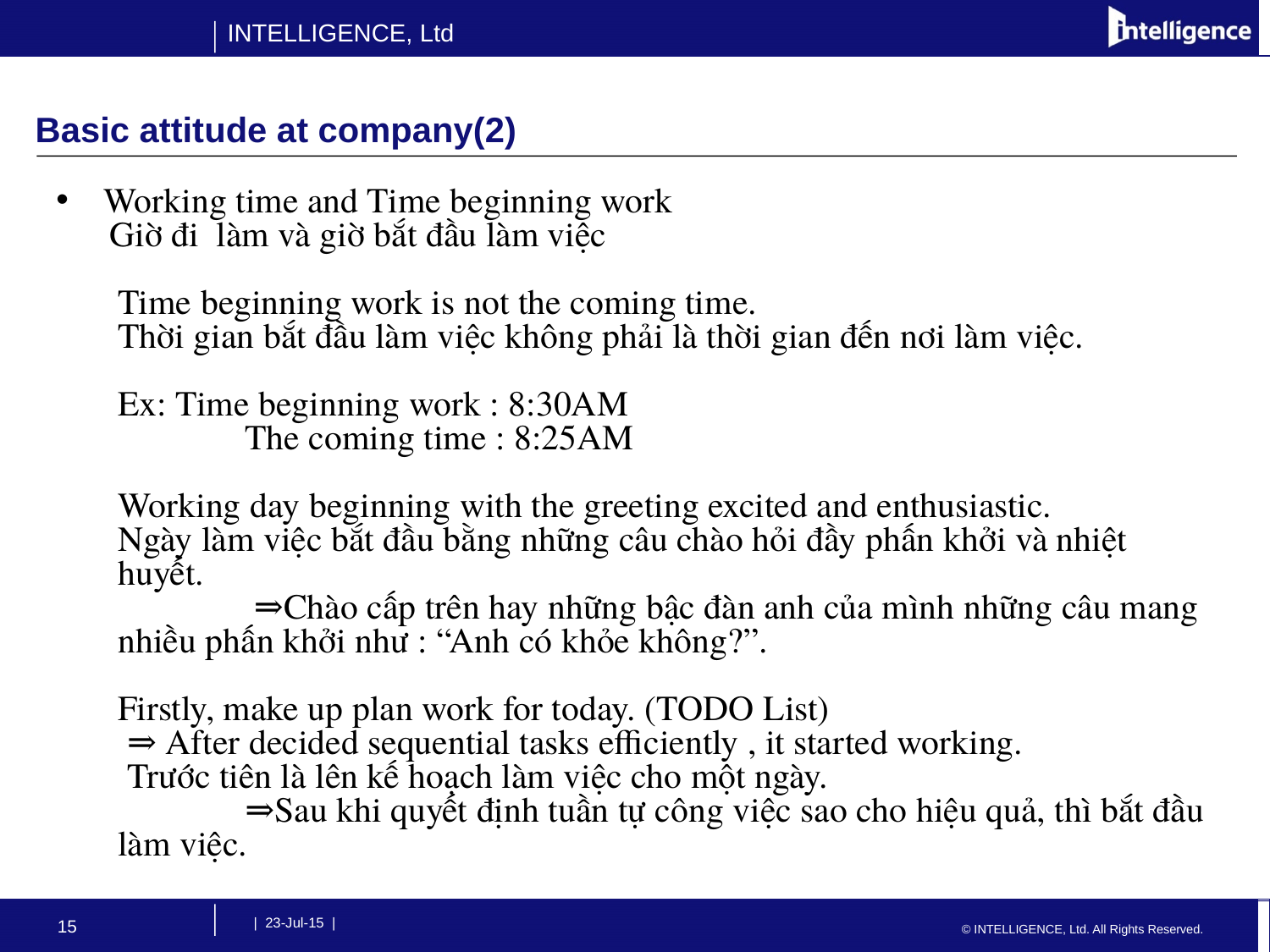

# Basic attitude at company(2)
Working time and Time beginning work
      Giờ đi  làm và giờ bắt đầu làm việc

Time beginning work is not the coming time.
Thời gian bắt đầu làm việc không phải là thời gian đến nơi làm việc.

Ex: Time beginning work : 8:30AM
	The coming time : 8:25AM

Working day beginning with the greeting excited and enthusiastic.
Ngày làm việc bắt đầu bằng những câu chào hỏi đầy phấn khởi và nhiệt huyết.
	 ⇒Chào cấp trên hay những bậc đàn anh của mình những câu mang nhiều phấn khởi như : “Anh có khỏe không?”.

Firstly, make up plan work for today. (TODO List)
⇒ After decided sequential tasks efficiently , it started working.
Trước tiên là lên kế hoạch làm việc cho một ngày.
	⇒Sau khi quyết định tuần tự công việc sao cho hiệu quả, thì bắt đầu làm việc.

15
  |  23-Jul-15  |